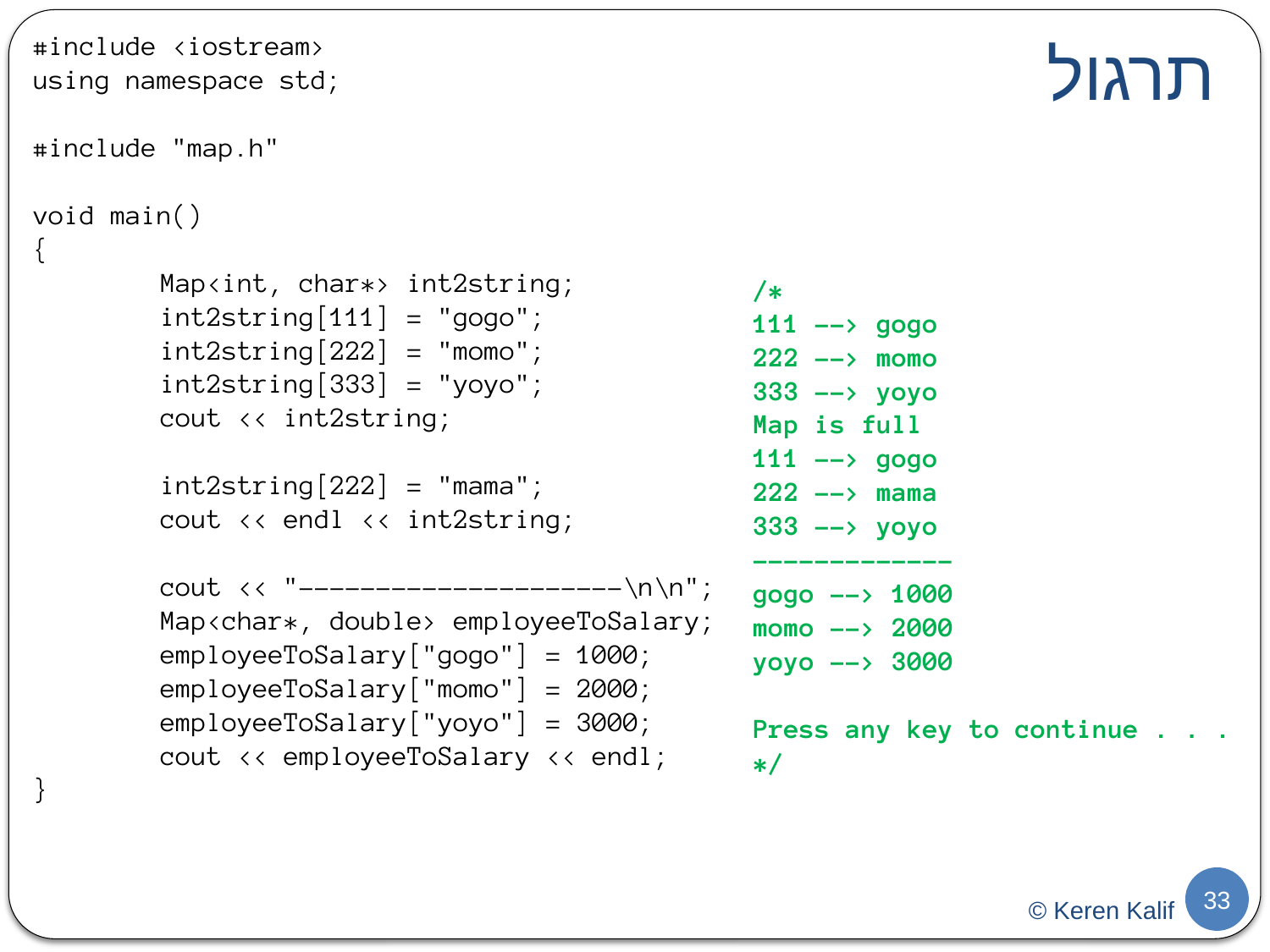

# תרגול
#include <iostream>
using namespace std;

#include "map.h"

void main()
{
	Map<int, char*> int2string;
	int2string[111] = "gogo";
	int2string[222] = "momo";
	int2string[333] = "yoyo";
	cout << int2string;

	int2string[222] = "mama";
	cout << endl << int2string;

	cout << "---------------------\n\n";
	Map<char*, double> employeeToSalary;
	employeeToSalary["gogo"] = 1000;
	employeeToSalary["momo"] = 2000;
	employeeToSalary["yoyo"] = 3000;
	cout << employeeToSalary << endl;
}

/*
111 --> gogo
222 --> momo
333 --> yoyo
Map is full
111 --> gogo
222 --> mama
333 --> yoyo
-------------
gogo --> 1000
momo --> 2000
yoyo --> 3000

Press any key to continue . . . */

33
© Keren Kalif